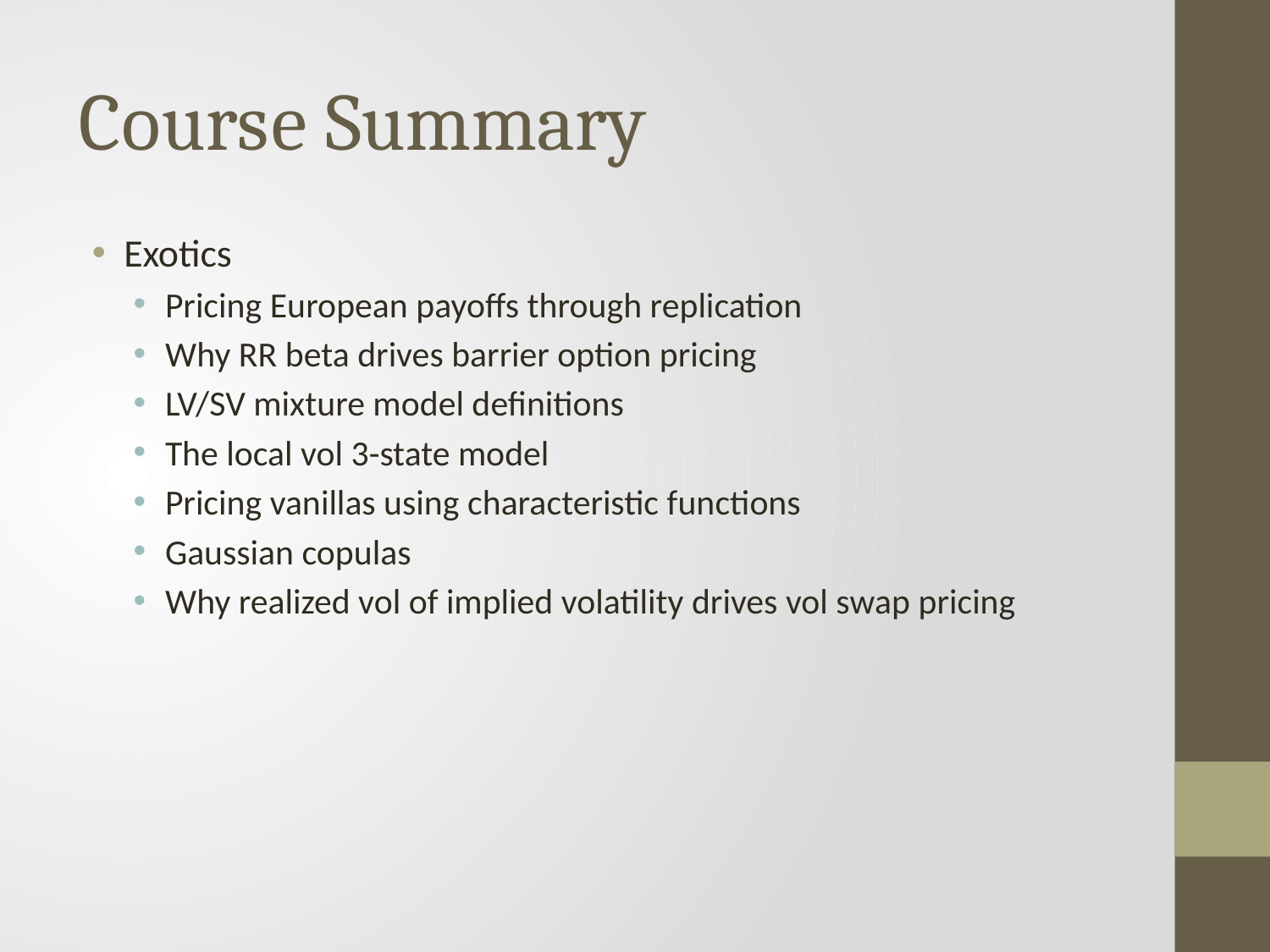

# Course Summary
Exotics
Pricing European payoffs through replication
Why RR beta drives barrier option pricing
LV/SV mixture model definitions
The local vol 3-state model
Pricing vanillas using characteristic functions
Gaussian copulas
Why realized vol of implied volatility drives vol swap pricing